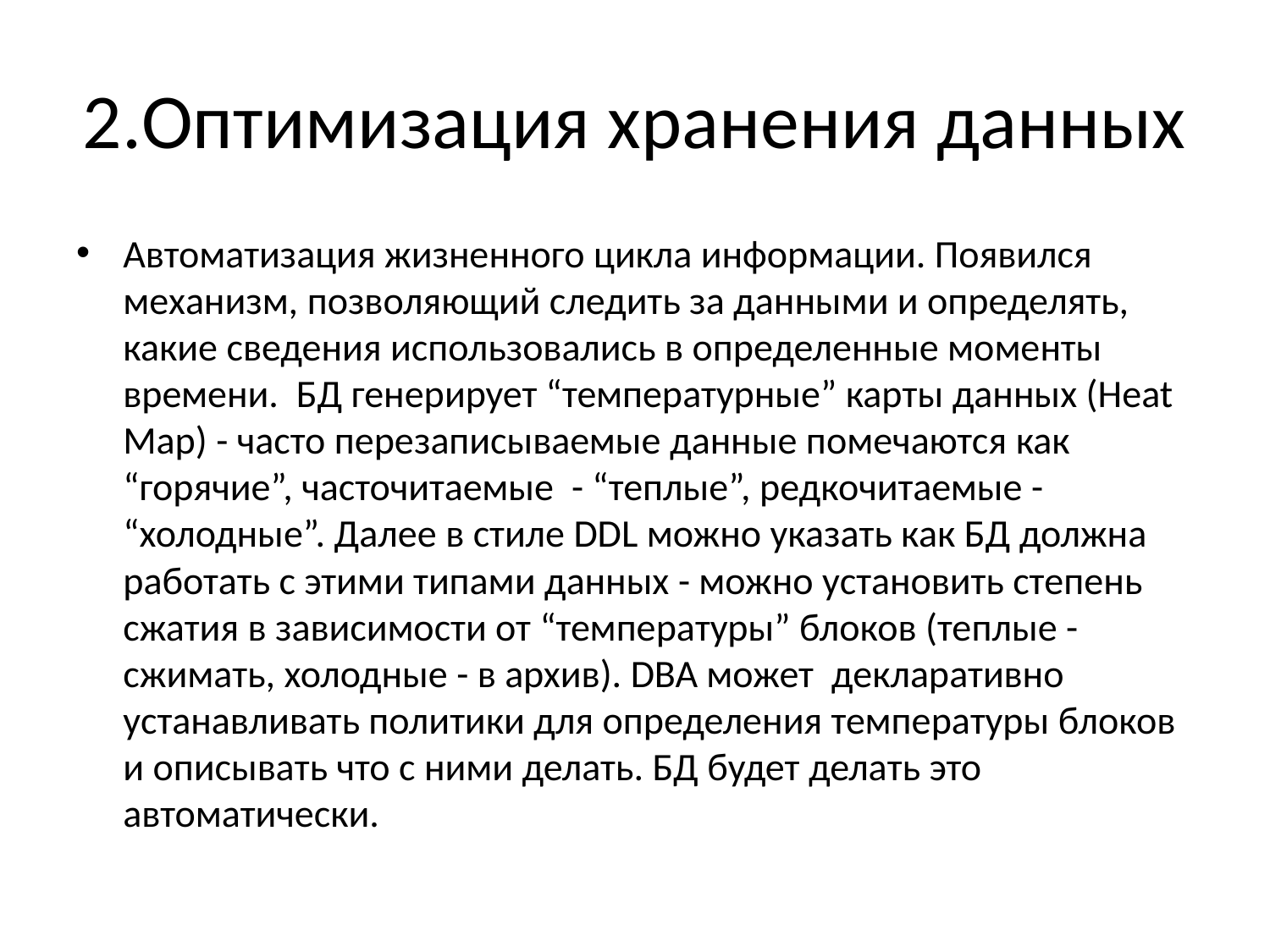

# 2.Оптимизация хранения данных
Автоматизация жизненного цикла информации. Появился механизм, позволяющий следить за данными и определять, какие сведения использовались в определенные моменты времени.  БД генерирует “температурные” карты данных (Heat Map) - часто перезаписываемые данные помечаются как “горячие”, часточитаемые  - “теплые”, редкочитаемые - “холодные”. Далее в стиле DDL можно указать как БД должна работать с этими типами данных - можно установить степень сжатия в зависимости от “температуры” блоков (теплые - сжимать, холодные - в архив). DBA может  декларативно устанавливать политики для определения температуры блоков и описывать что с ними делать. БД будет делать это автоматически.